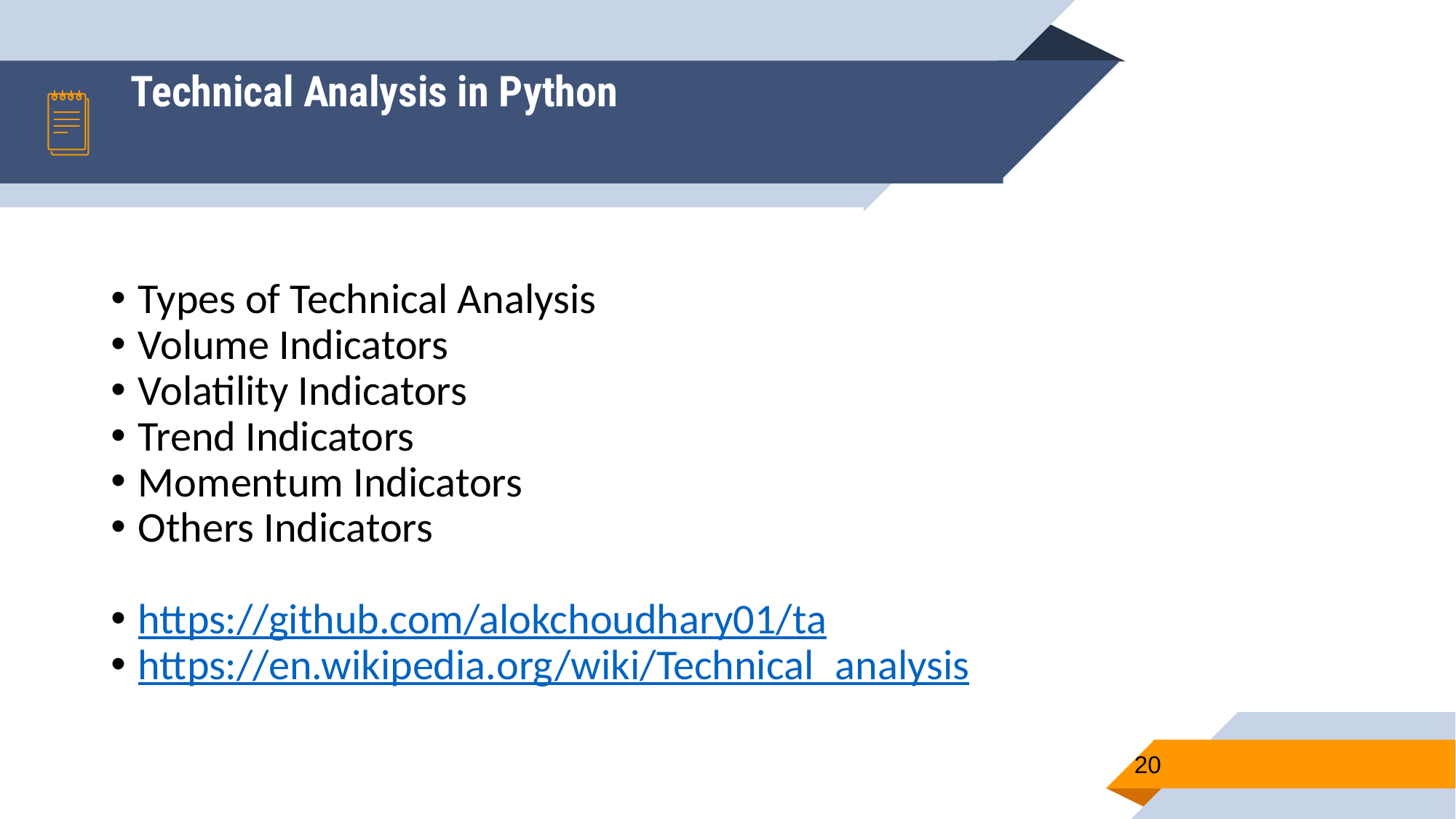

Technical Analysis in Python

Types of Technical Analysis
Volume Indicators
Volatility Indicators
Trend Indicators
Momentum Indicators
Others Indicators

https://github.com/alokchoudhary01/ta
https://en.wikipedia.org/wiki/Technical_analysis

20